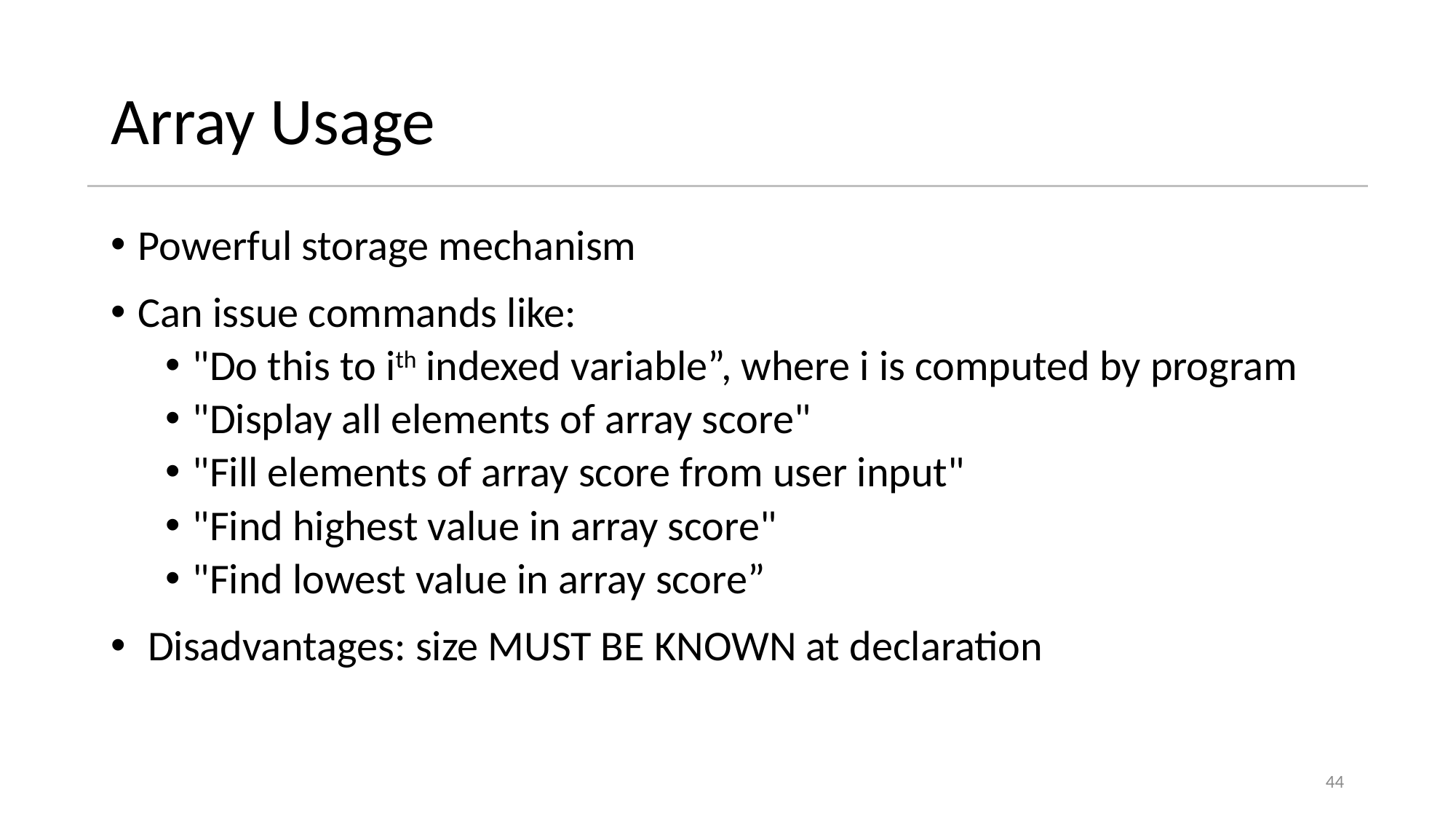

# Array Usage
Powerful storage mechanism
Can issue commands like:
"Do this to ith indexed variable”, where i is computed by program
"Display all elements of array score"
"Fill elements of array score from user input"
"Find highest value in array score"
"Find lowest value in array score”
 Disadvantages: size MUST BE KNOWN at declaration
44